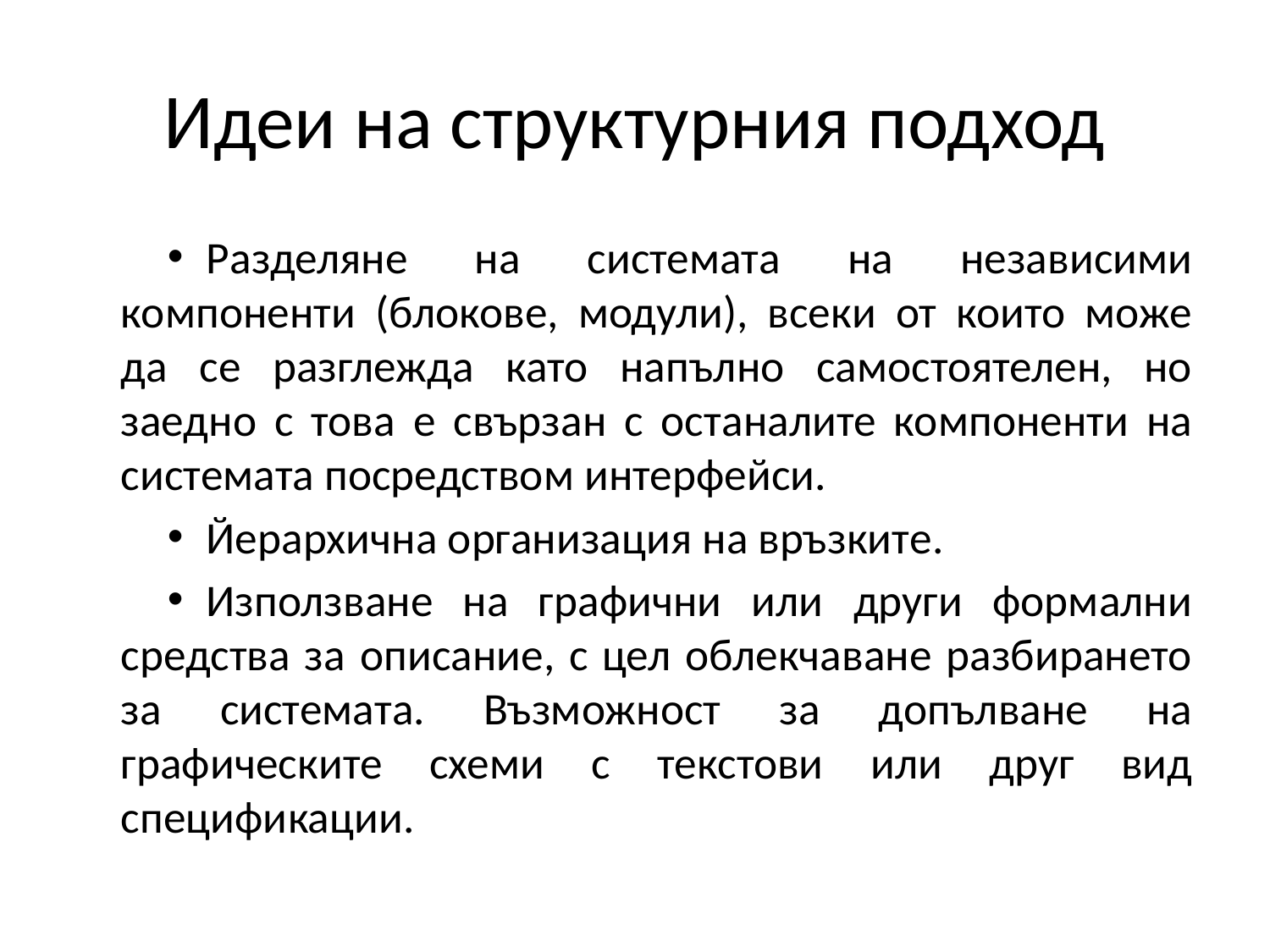

# Идеи на структурния подход
Разделяне на системата на независими компоненти (блокове, модули), всеки от които може да се разглежда като напълно самостоятелен, но заедно с това е свързан с останалите компоненти на системата посредством интерфейси.
Йерархична организация на връзките.
Използване на графични или други формални средства за описание, с цел облекчаване разбирането за системата. Възможност за допълване на графическите схеми с текстови или друг вид спецификации.